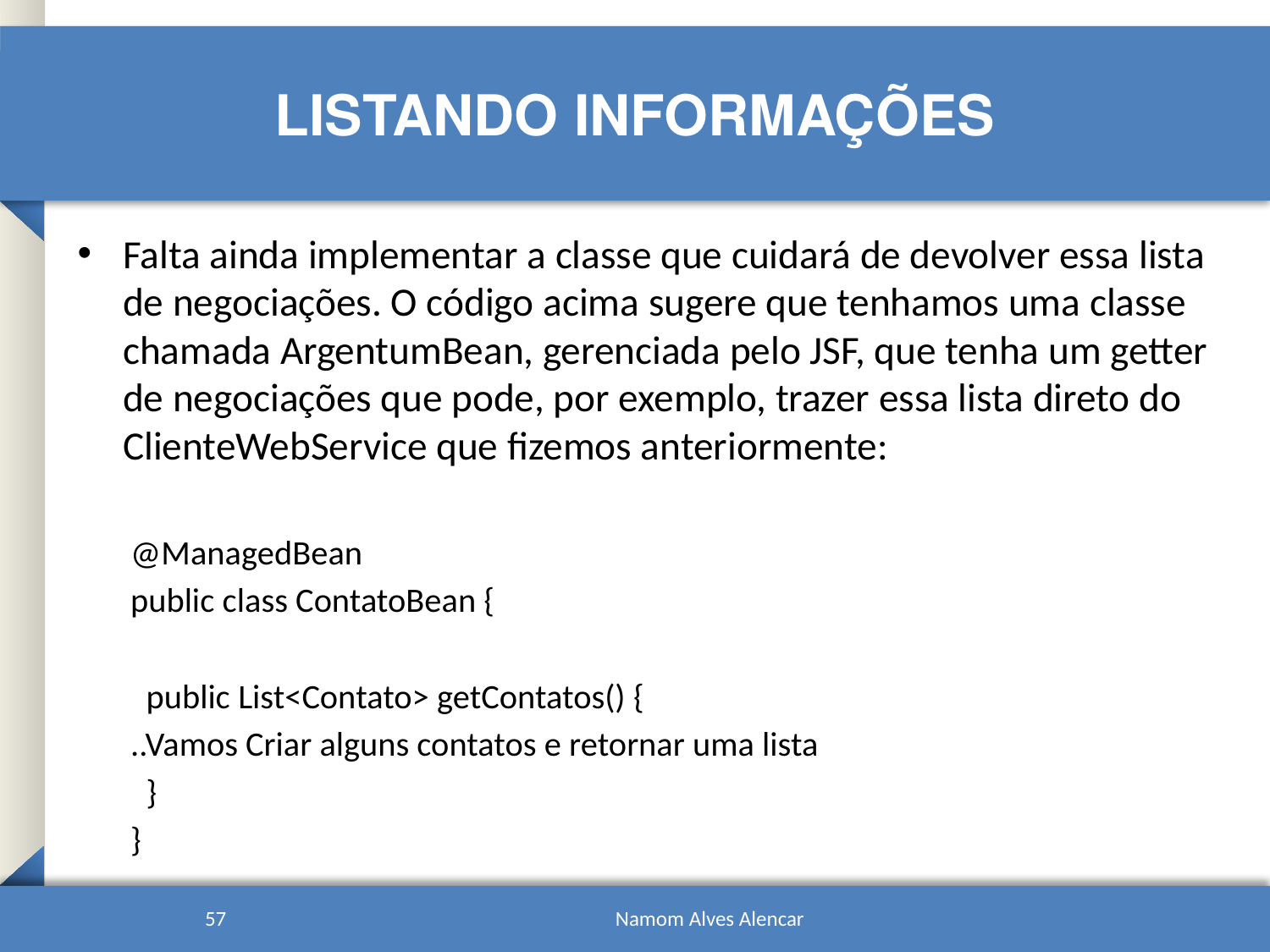

# Listando informações
Falta ainda implementar a classe que cuidará de devolver essa lista de negociações. O código acima sugere que tenhamos uma classe chamada ArgentumBean, gerenciada pelo JSF, que tenha um getter de negociações que pode, por exemplo, trazer essa lista direto do ClienteWebService que fizemos anteriormente:

@ManagedBean
public class ContatoBean {

  public List<Contato> getContatos() {
	..Vamos Criar alguns contatos e retornar uma lista
  }
}
57
Namom Alves Alencar